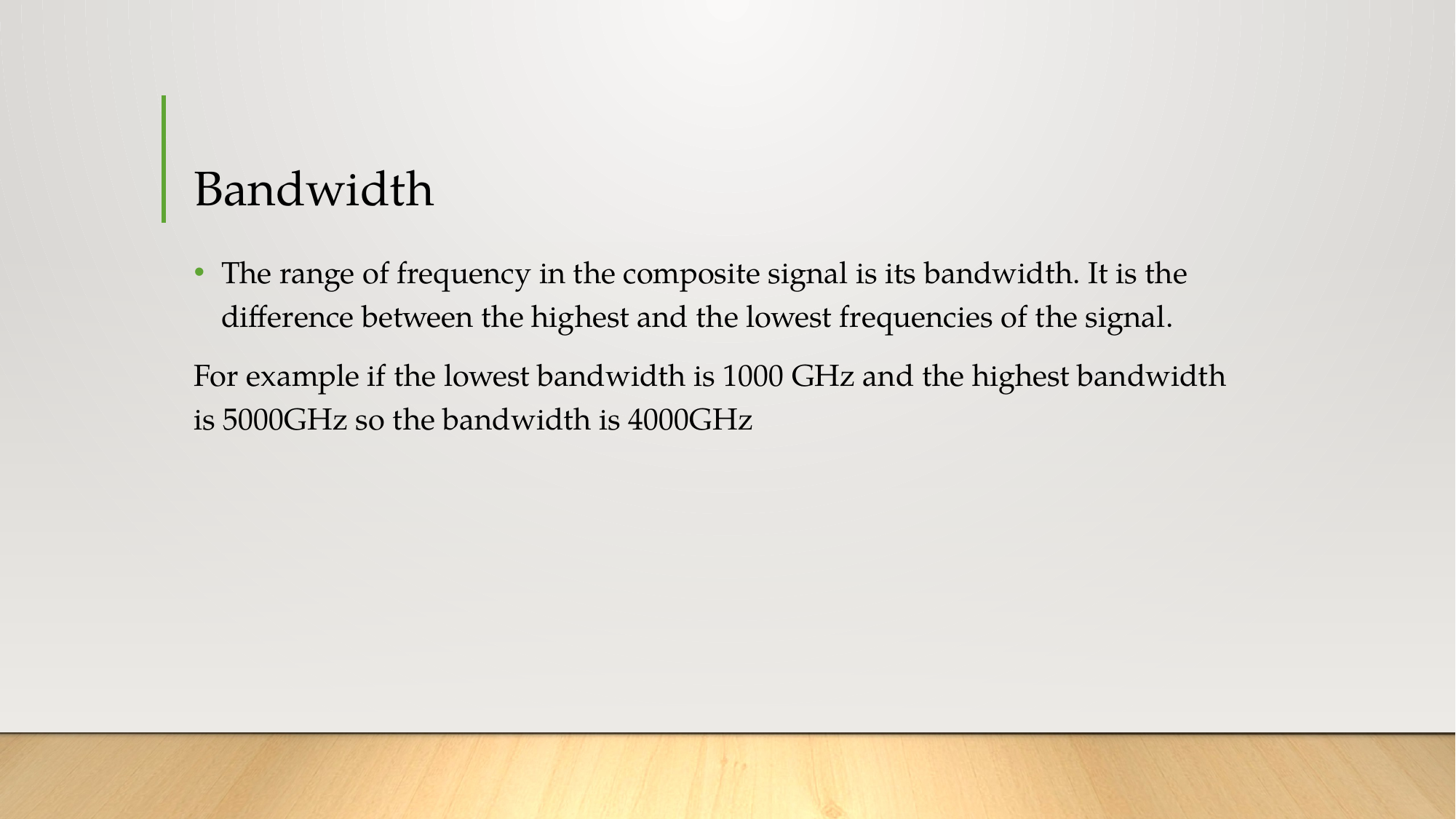

# Bandwidth
The range of frequency in the composite signal is its bandwidth. It is the difference between the highest and the lowest frequencies of the signal.
For example if the lowest bandwidth is 1000 GHz and the highest bandwidth is 5000GHz so the bandwidth is 4000GHz